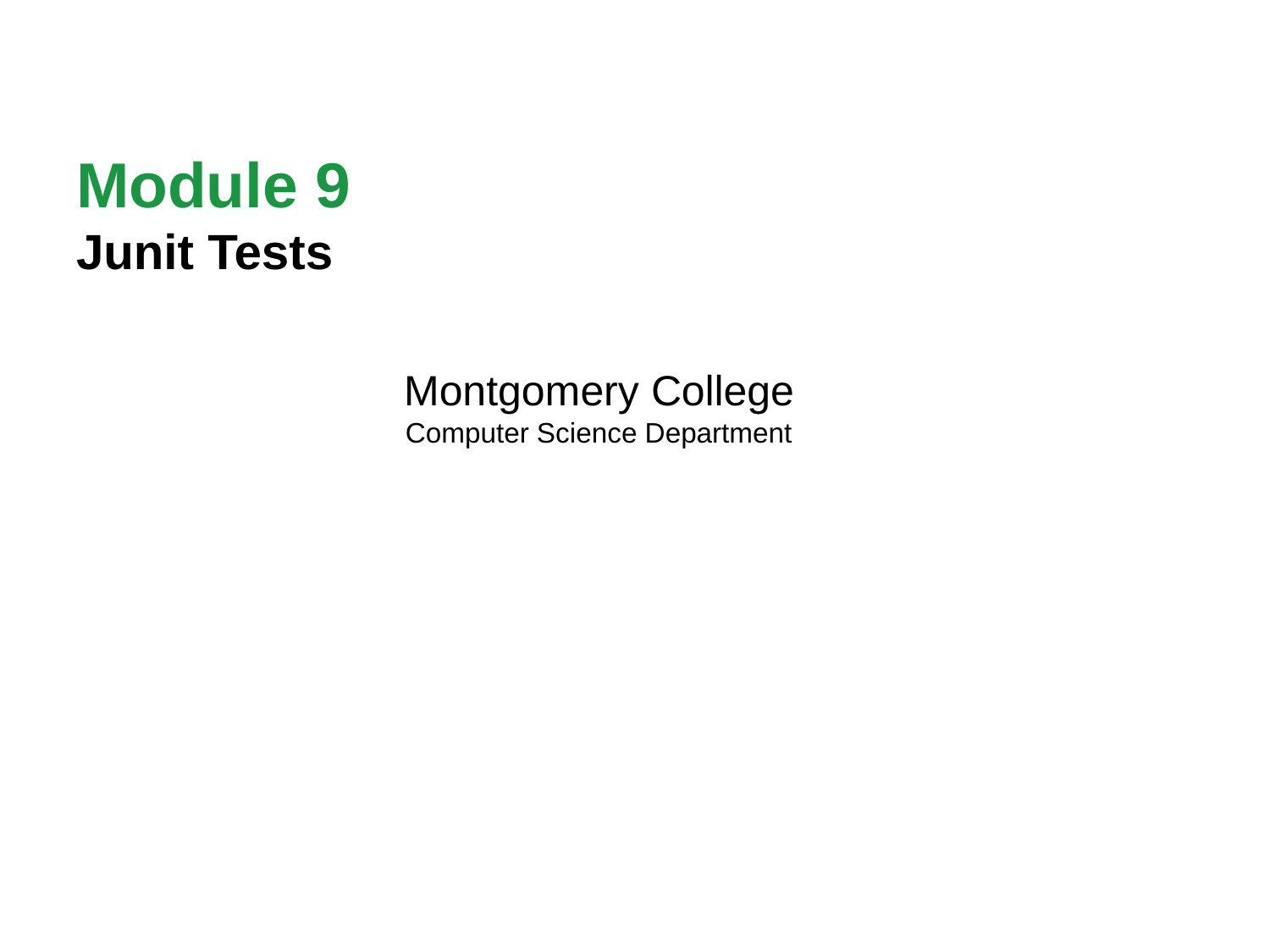

# Module 9 Junit Tests
Montgomery College
Computer Science Department